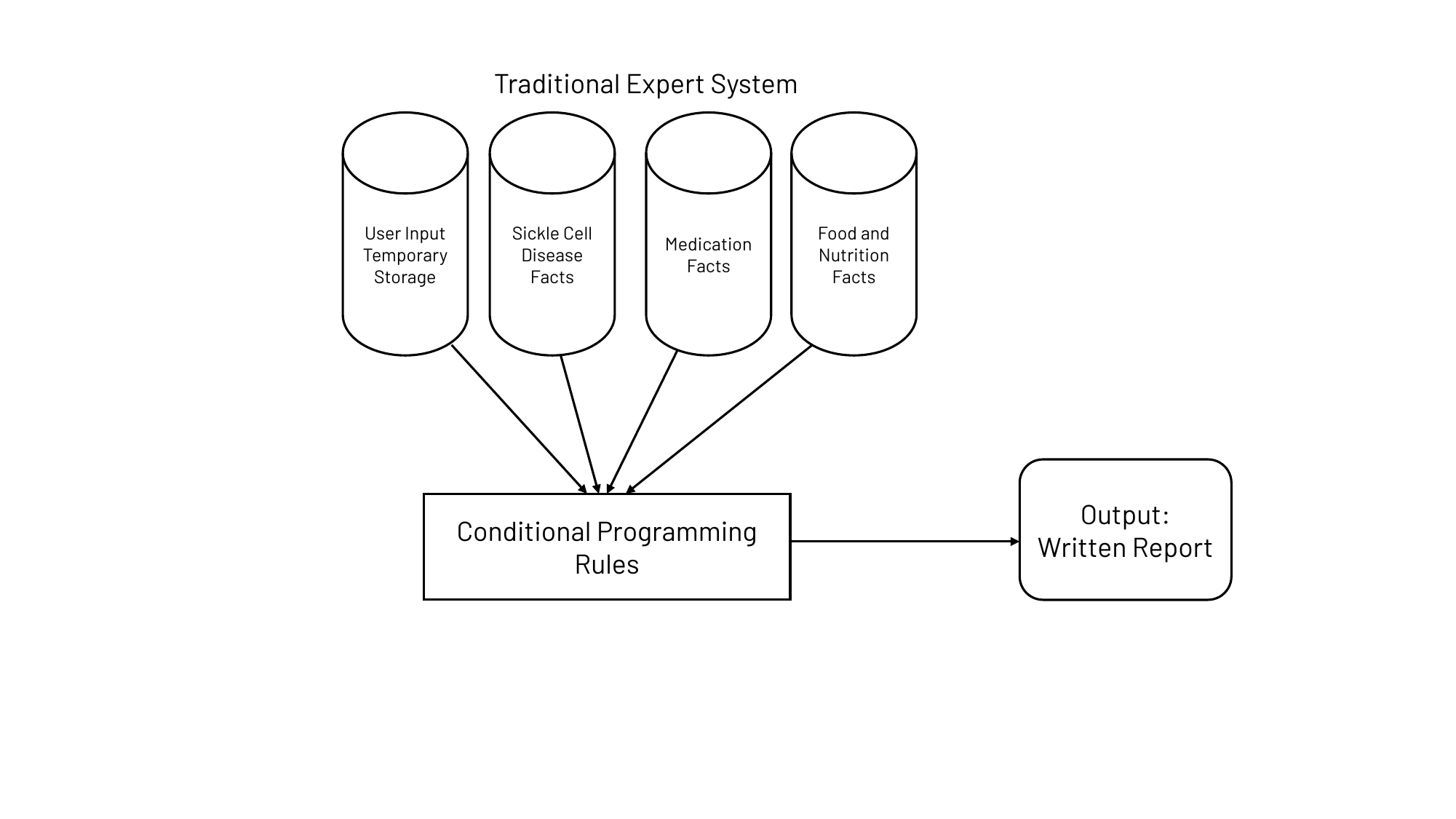

Traditional Expert System
Sickle Cell Disease Facts
Medication Facts
Food and Nutrition Facts
User Input Temporary Storage
Conditional Programming Rules
Output:
Written Report